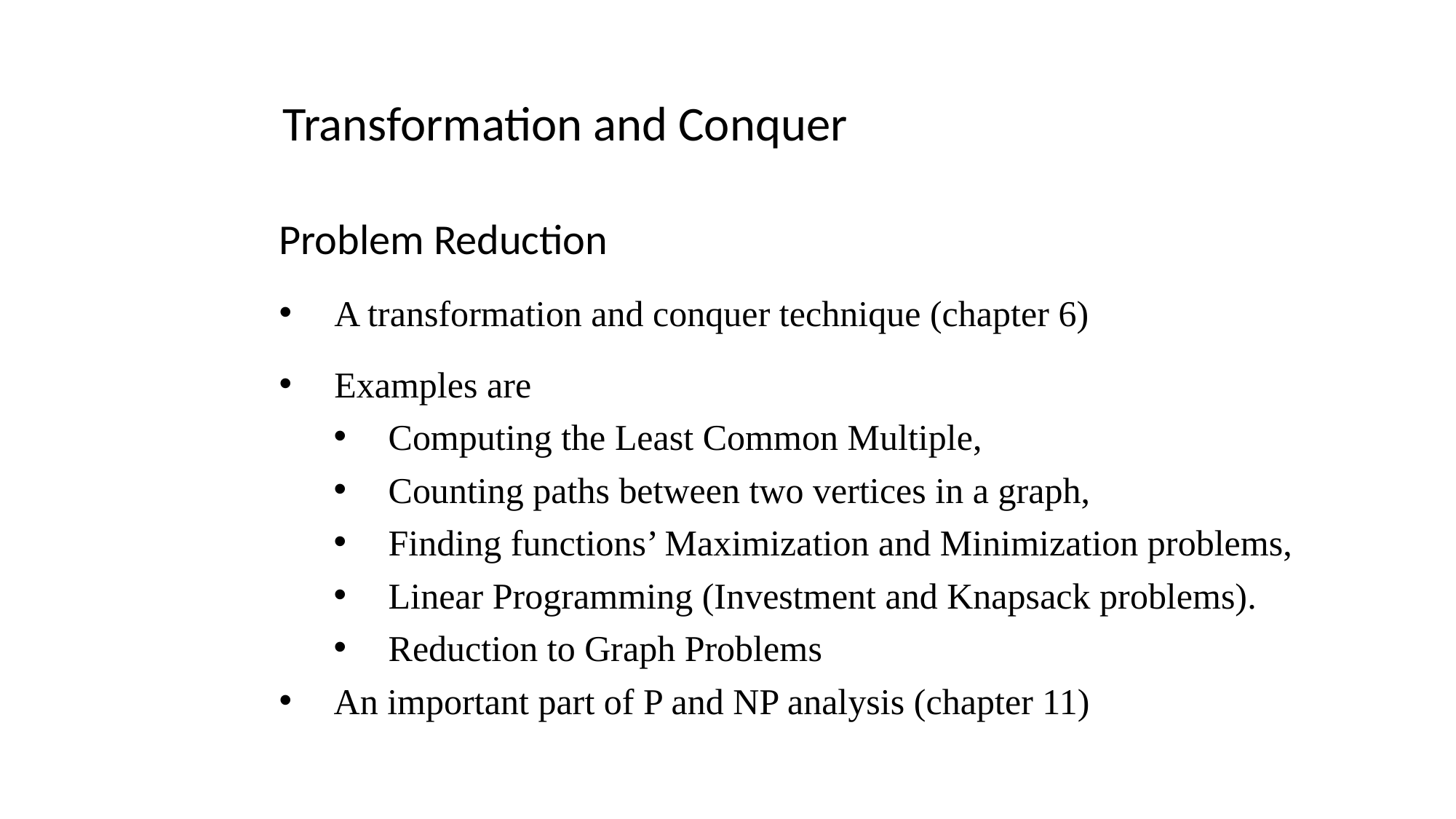

Transformation and Conquer
Problem Reduction
A transformation and conquer technique (chapter 6)
Examples are
Computing the Least Common Multiple,
Counting paths between two vertices in a graph,
Finding functions’ Maximization and Minimization problems,
Linear Programming (Investment and Knapsack problems).
Reduction to Graph Problems
An important part of P and NP analysis (chapter 11)